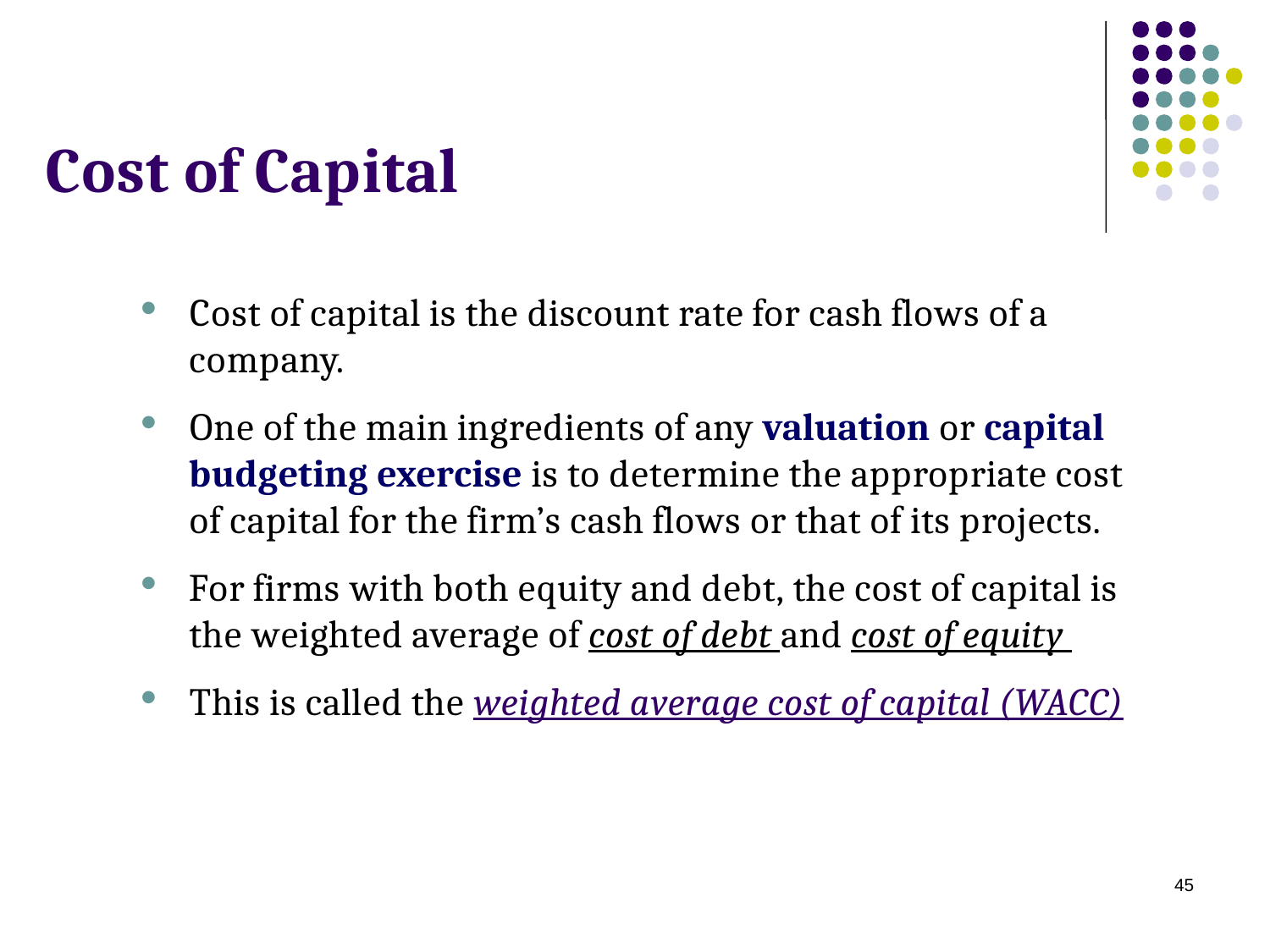

# Cost of Capital
Cost of capital is the discount rate for cash flows of a company.
One of the main ingredients of any valuation or capital budgeting exercise is to determine the appropriate cost of capital for the firm’s cash flows or that of its projects.
For firms with both equity and debt, the cost of capital is the weighted average of cost of debt and cost of equity
This is called the weighted average cost of capital (WACC)

45